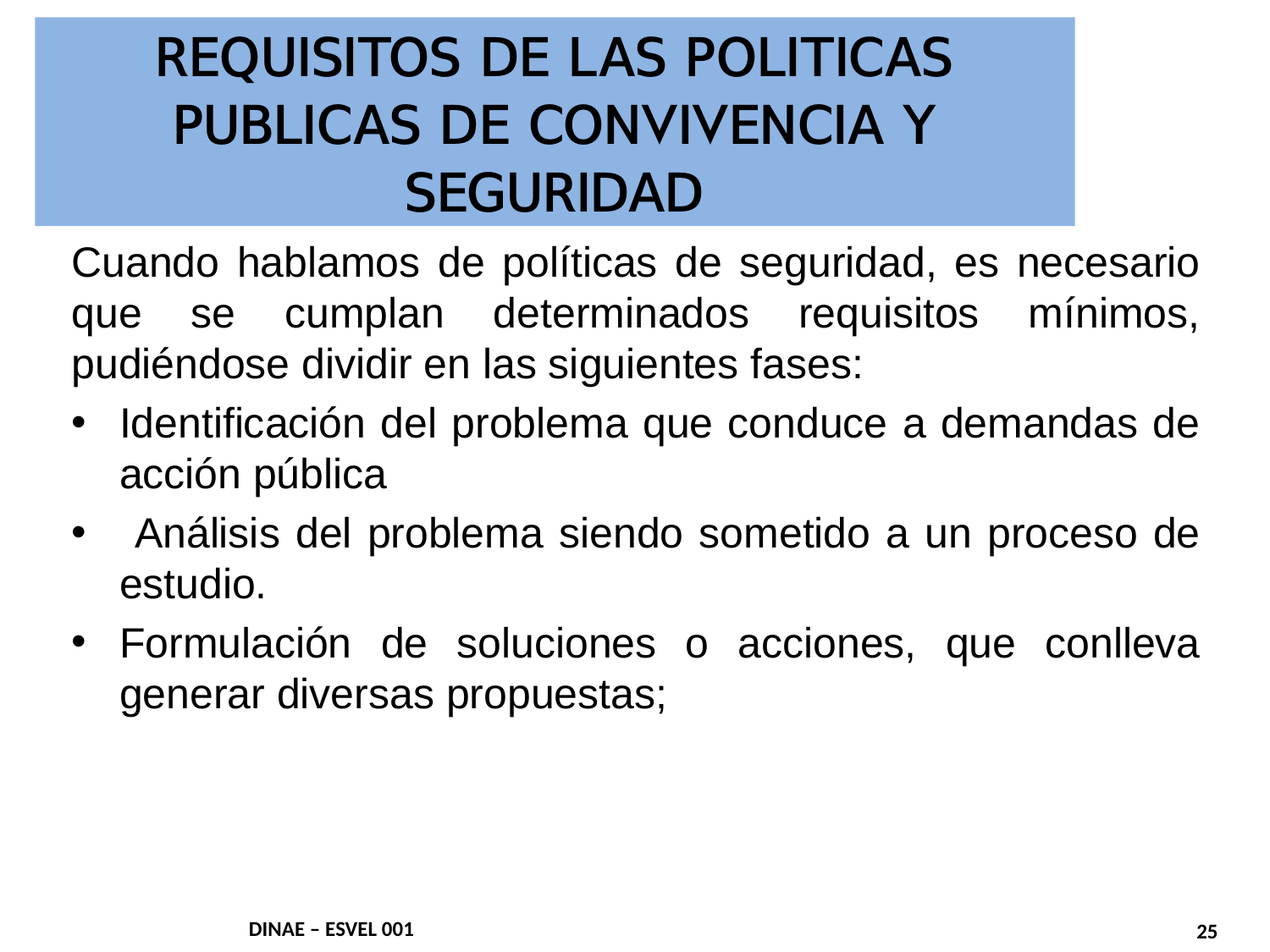

# REQUISITOS DE LAS POLITICAS PUBLICAS DE CONVIVENCIA Y SEGURIDAD
 REQUISITOS DE LAS POLÍTICA PÚBLICA DE CONVIVENCIA Y SEGURIDAD CIUDADANA
Cuando hablamos de políticas de seguridad, es necesario que se cumplan determinados requisitos mínimos, pudiéndose dividir en las siguientes fases:
Identificación del problema que conduce a demandas de acción pública
 Análisis del problema siendo sometido a un proceso de estudio.
Formulación de soluciones o acciones, que conlleva generar diversas propuestas;